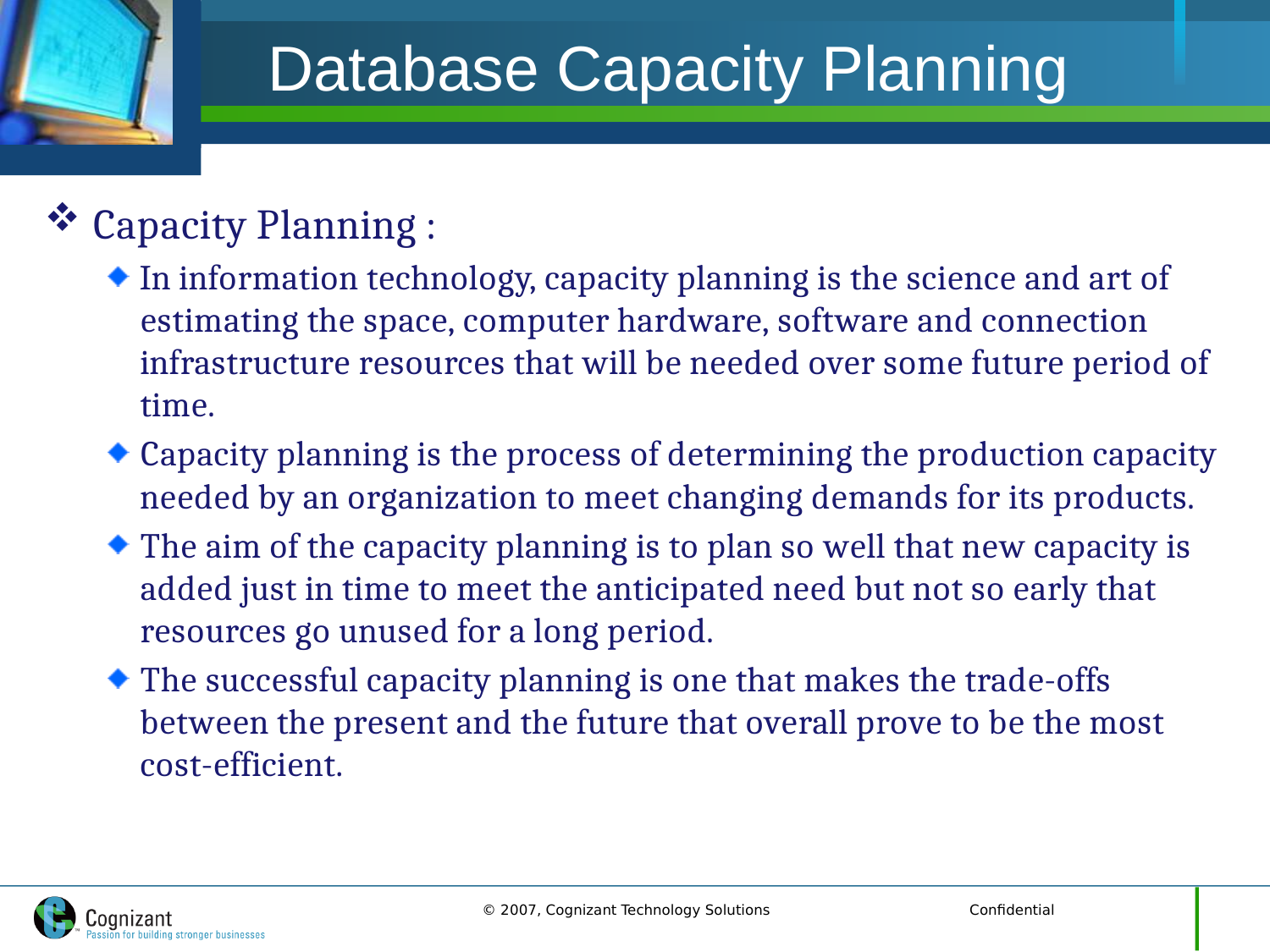

# Database Capacity Planning
Capacity Planning :
In information technology, capacity planning is the science and art of estimating the space, computer hardware, software and connection infrastructure resources that will be needed over some future period of time.
Capacity planning is the process of determining the production capacity needed by an organization to meet changing demands for its products.
The aim of the capacity planning is to plan so well that new capacity is added just in time to meet the anticipated need but not so early that resources go unused for a long period.
The successful capacity planning is one that makes the trade-offs between the present and the future that overall prove to be the most cost-efficient.